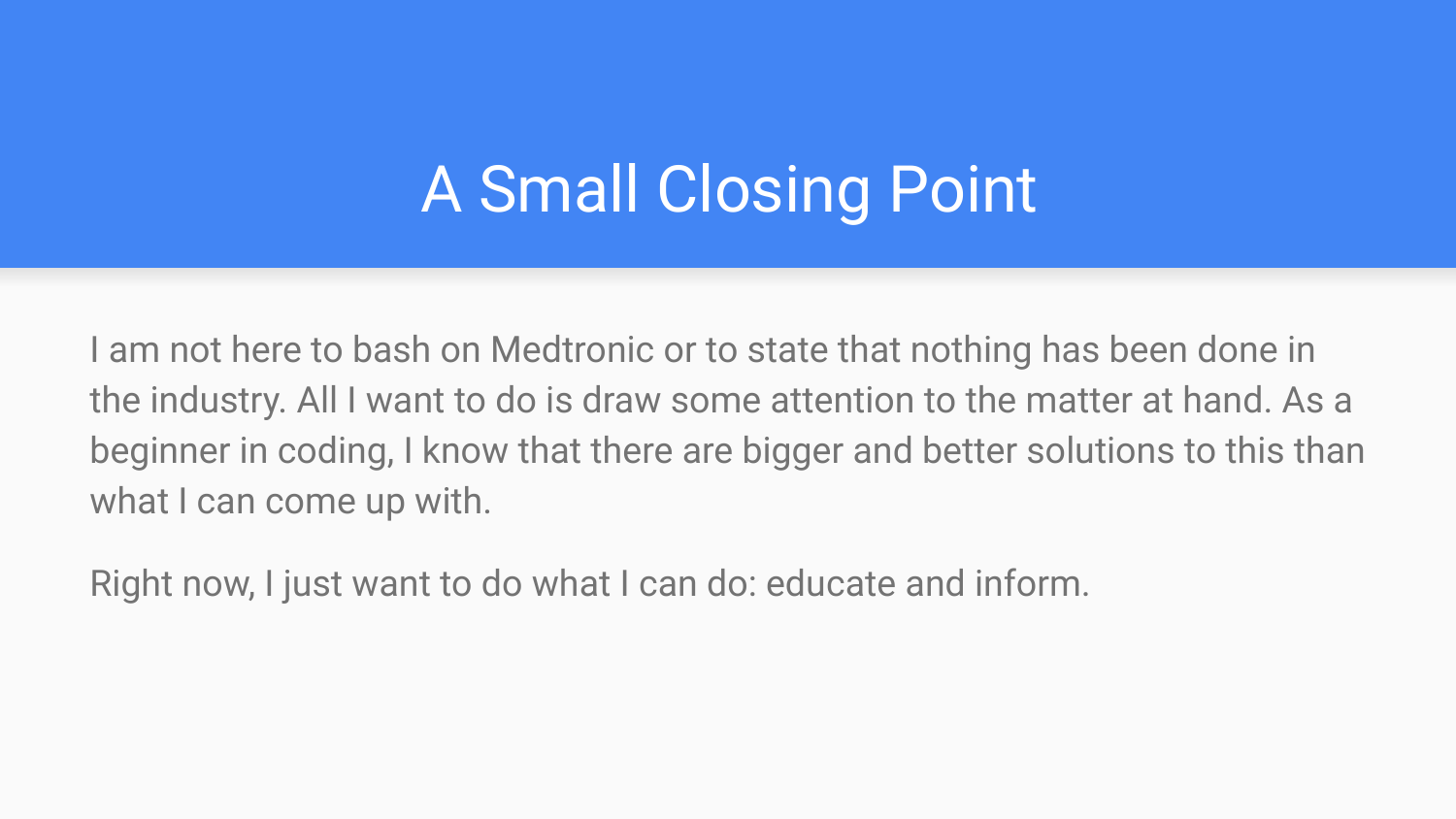

# A Small Closing Point
I am not here to bash on Medtronic or to state that nothing has been done in the industry. All I want to do is draw some attention to the matter at hand. As a beginner in coding, I know that there are bigger and better solutions to this than what I can come up with.
Right now, I just want to do what I can do: educate and inform.